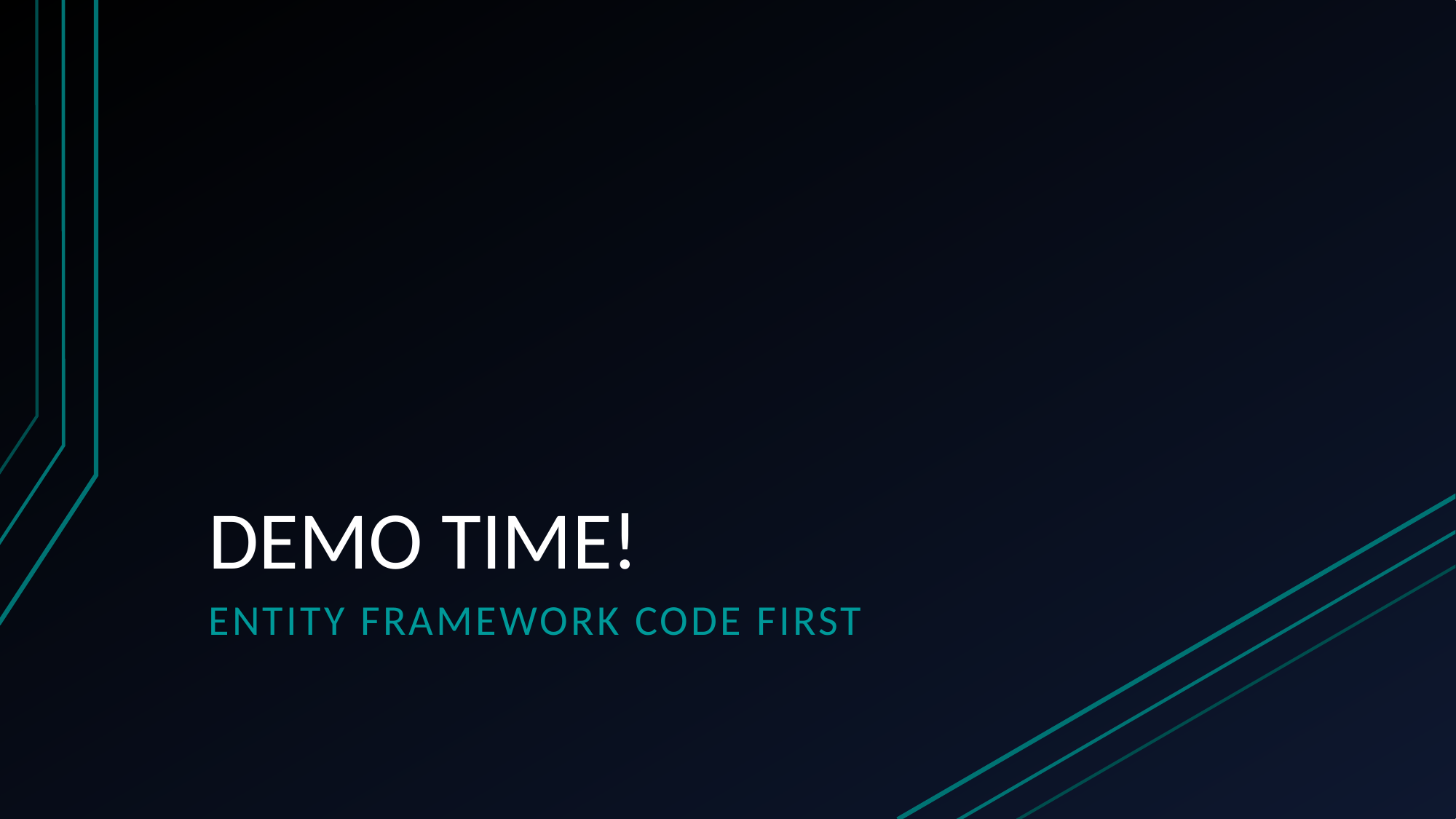

# DEMO TIME!
Entity Framework code first